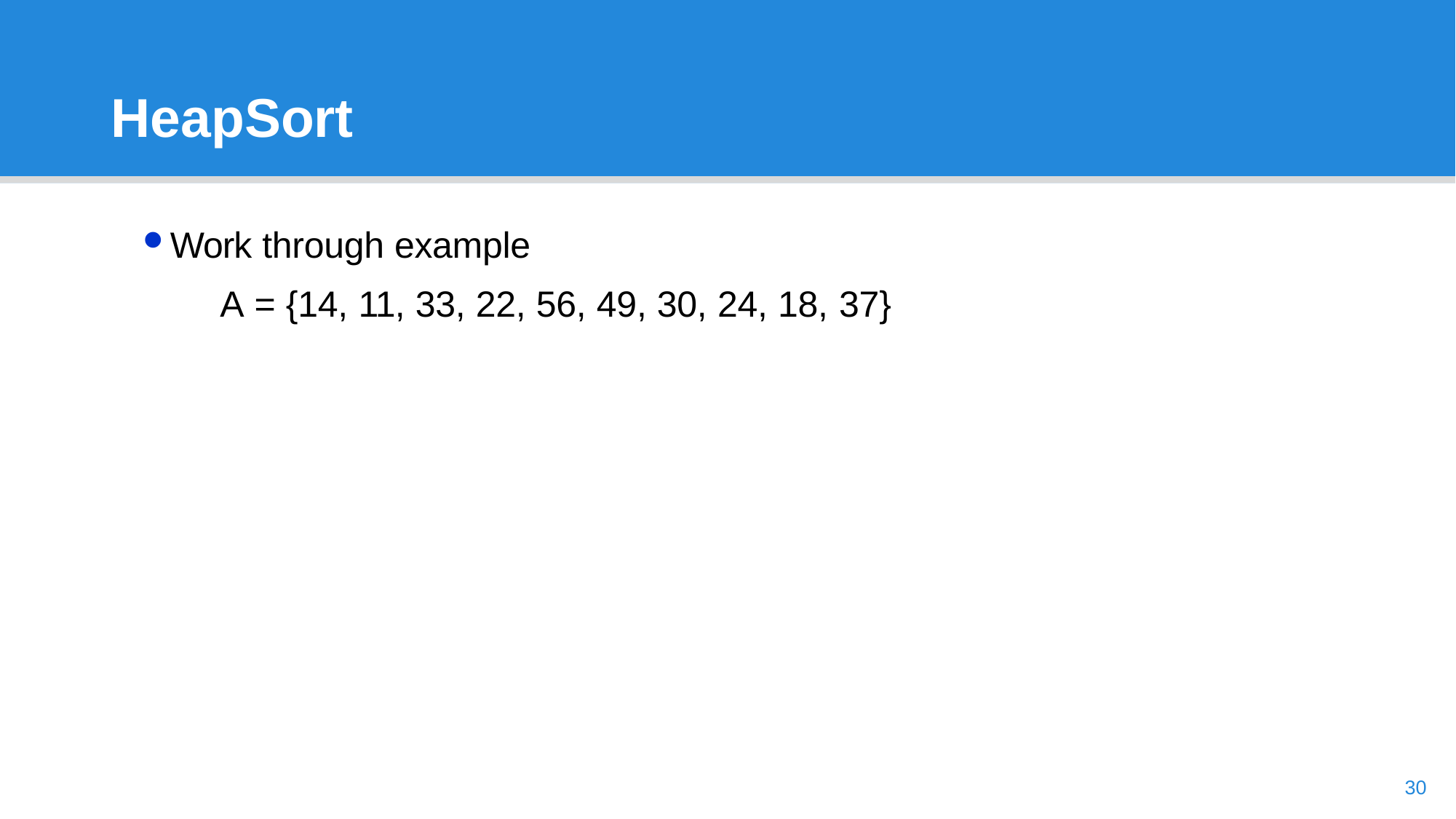

# HeapSort
Work through example
A = {14, 11, 33, 22, 56, 49, 30, 24, 18, 37}
30